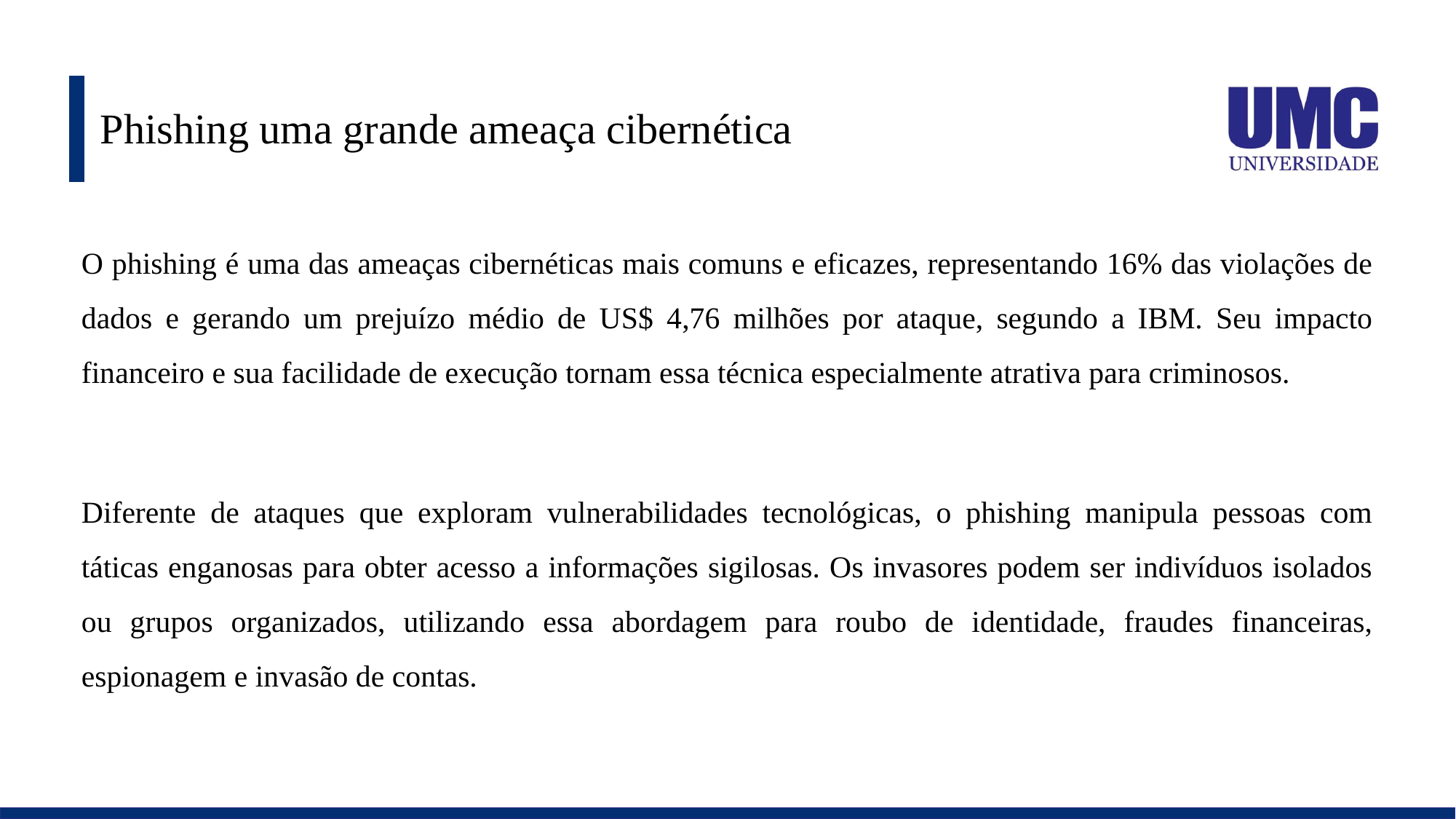

# Phishing uma grande ameaça cibernética
O phishing é uma das ameaças cibernéticas mais comuns e eficazes, representando 16% das violações de dados e gerando um prejuízo médio de US$ 4,76 milhões por ataque, segundo a IBM. Seu impacto financeiro e sua facilidade de execução tornam essa técnica especialmente atrativa para criminosos.

Diferente de ataques que exploram vulnerabilidades tecnológicas, o phishing manipula pessoas com táticas enganosas para obter acesso a informações sigilosas. Os invasores podem ser indivíduos isolados ou grupos organizados, utilizando essa abordagem para roubo de identidade, fraudes financeiras, espionagem e invasão de contas.